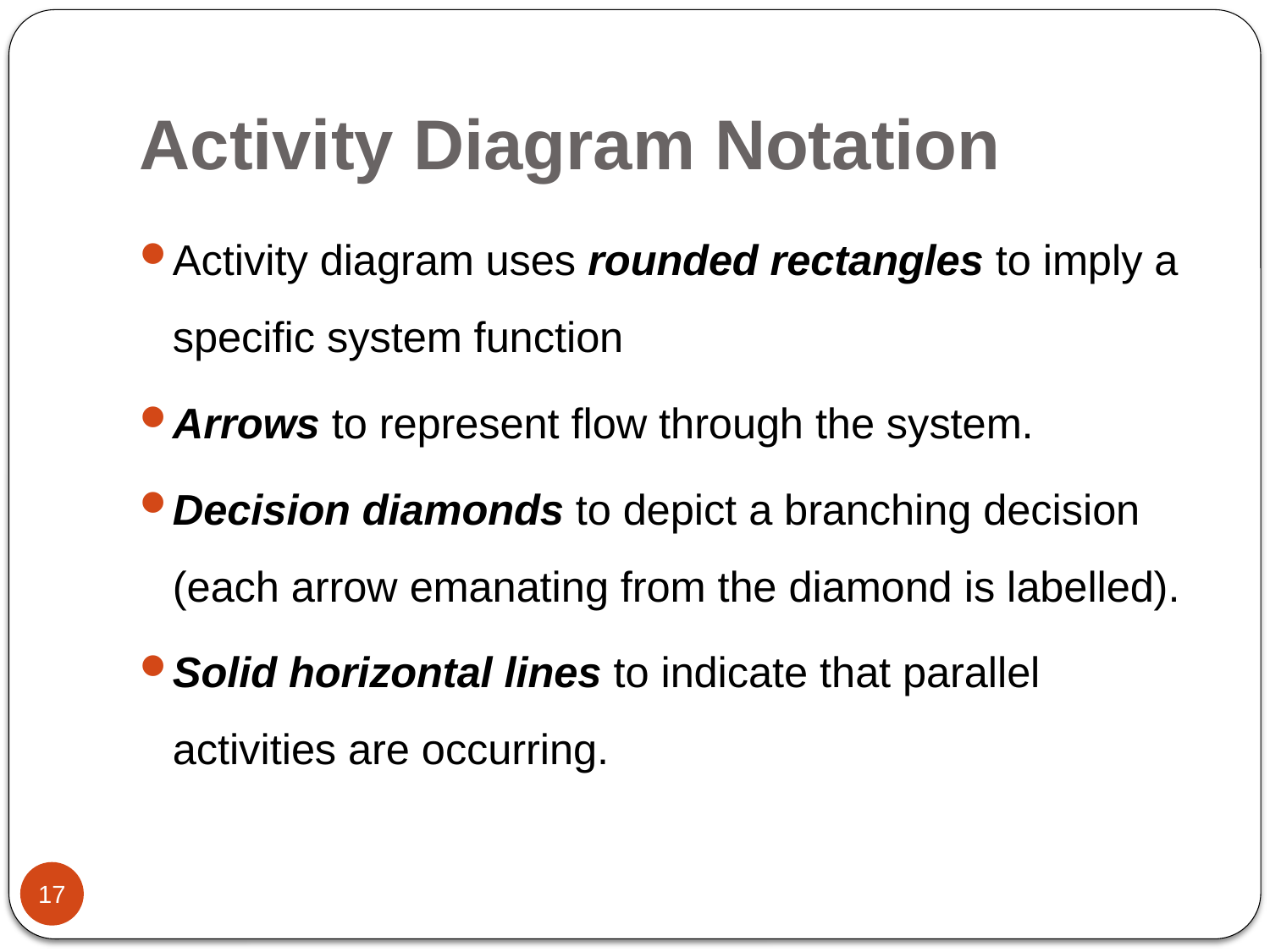

# Activity Diagram Notation
Activity diagram uses rounded rectangles to imply a specific system function
Arrows to represent flow through the system.
Decision diamonds to depict a branching decision (each arrow emanating from the diamond is labelled).
Solid horizontal lines to indicate that parallel activities are occurring.
17